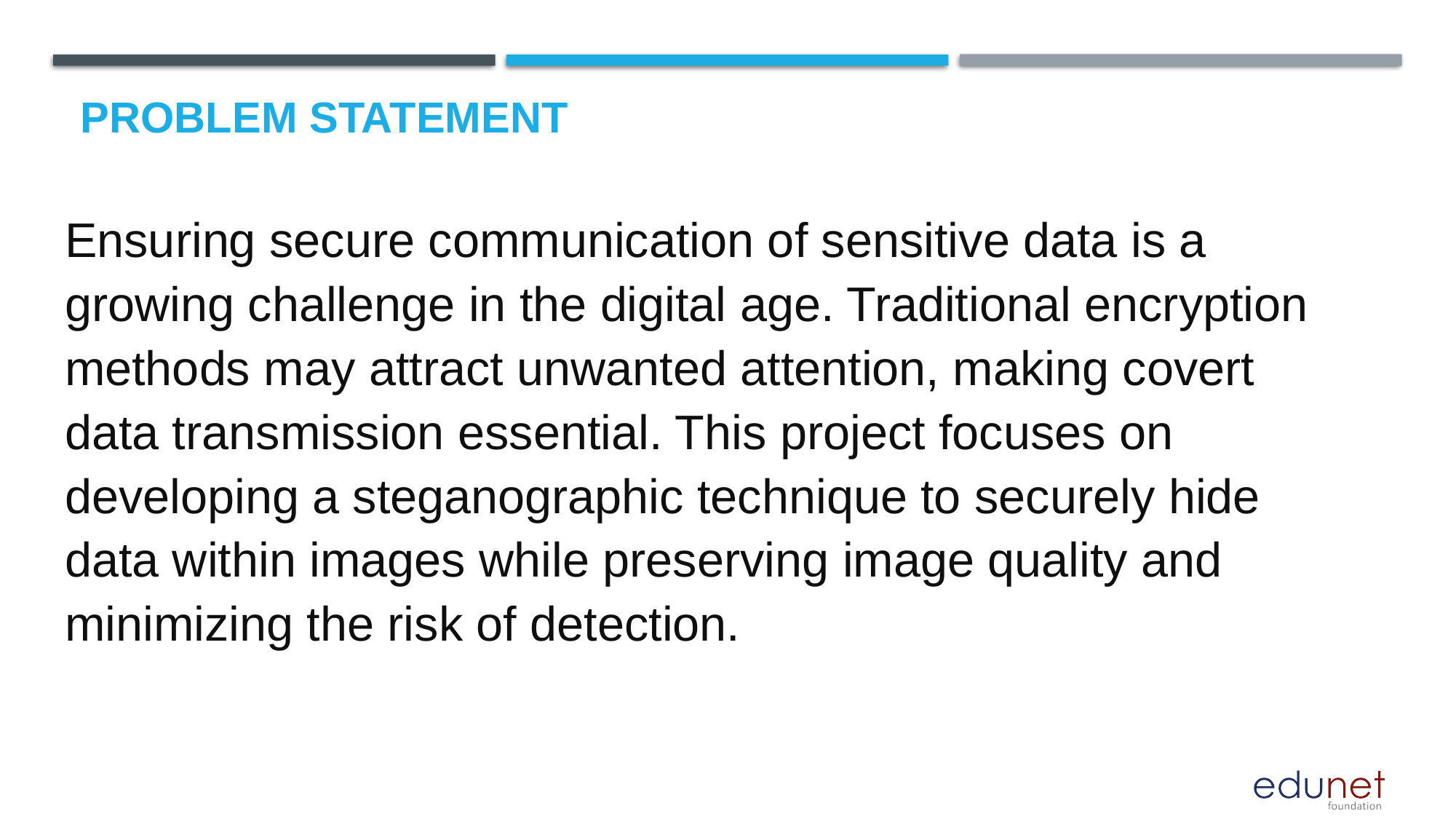

# Problem Statement
Ensuring secure communication of sensitive data is a growing challenge in the digital age. Traditional encryption methods may attract unwanted attention, making covert data transmission essential. This project focuses on developing a steganographic technique to securely hide data within images while preserving image quality and minimizing the risk of detection.